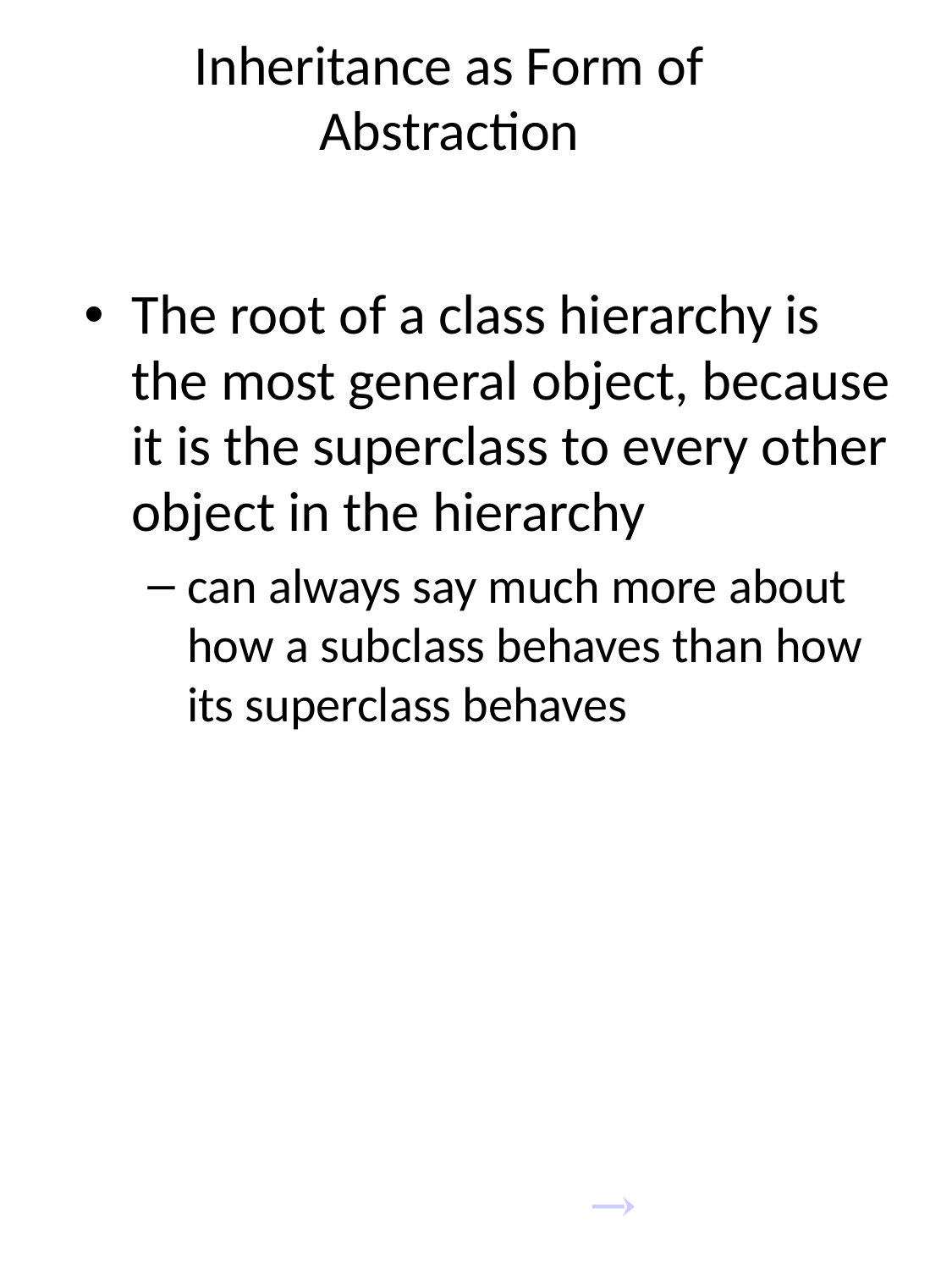

Inheritance as Form of Abstraction
The root of a class hierarchy is the most general object, because it is the superclass to every other object in the hierarchy
can always say much more about how a subclass behaves than how its superclass behaves